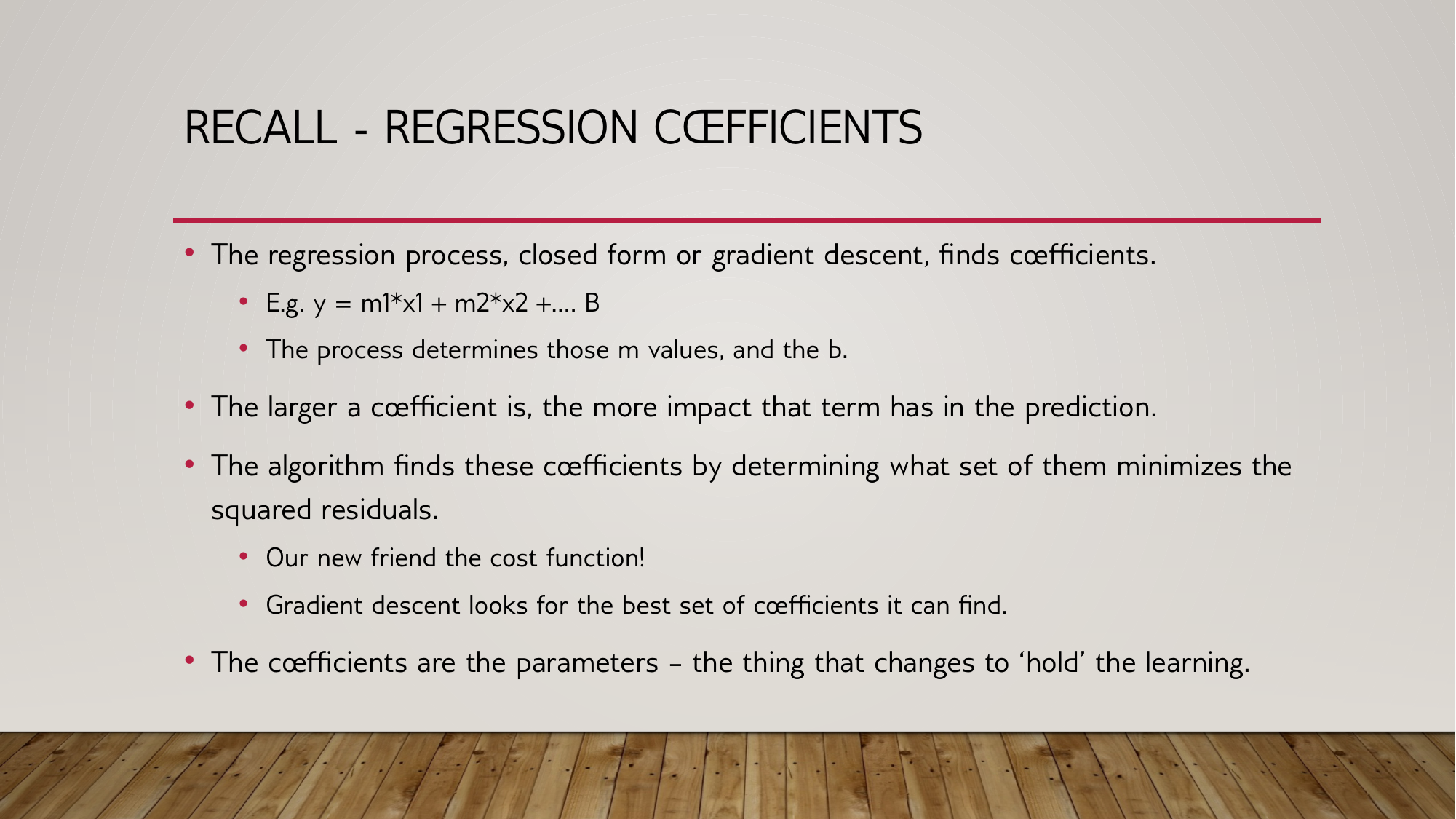

# Recall - Regression Coefficients
The regression process, closed form or gradient descent, finds coefficients.
E.g. y = m1*x1 + m2*x2 +…. B
The process determines those m values, and the b.
The larger a coefficient is, the more impact that term has in the prediction.
The algorithm finds these coefficients by determining what set of them minimizes the squared residuals.
Our new friend the cost function!
Gradient descent looks for the best set of coefficients it can find.
The coefficients are the parameters – the thing that changes to ‘hold’ the learning.